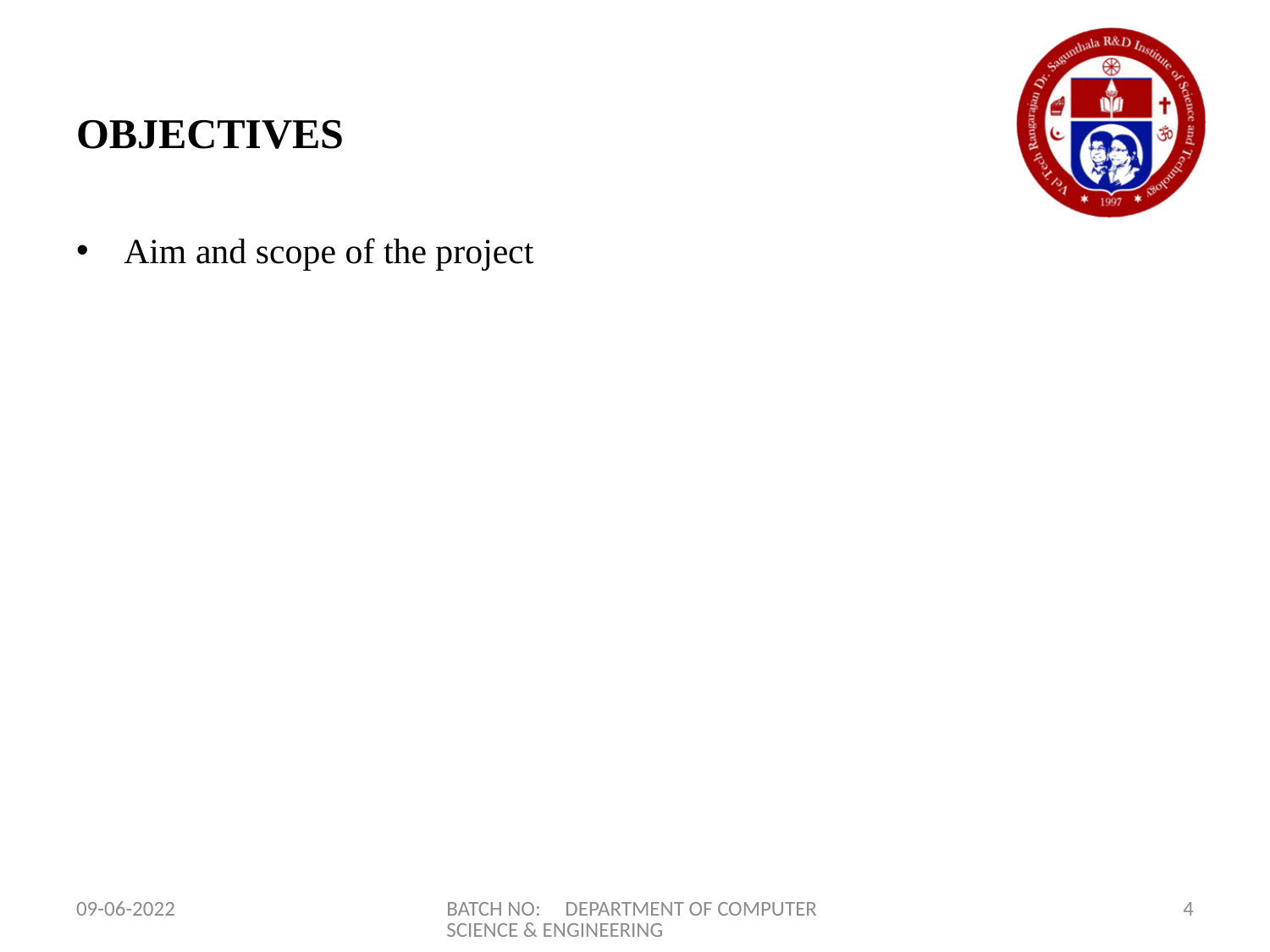

# OBJECTIVES
Aim and scope of the project
09-06-2022
BATCH NO:     DEPARTMENT OF COMPUTER SCIENCE & ENGINEERING
4